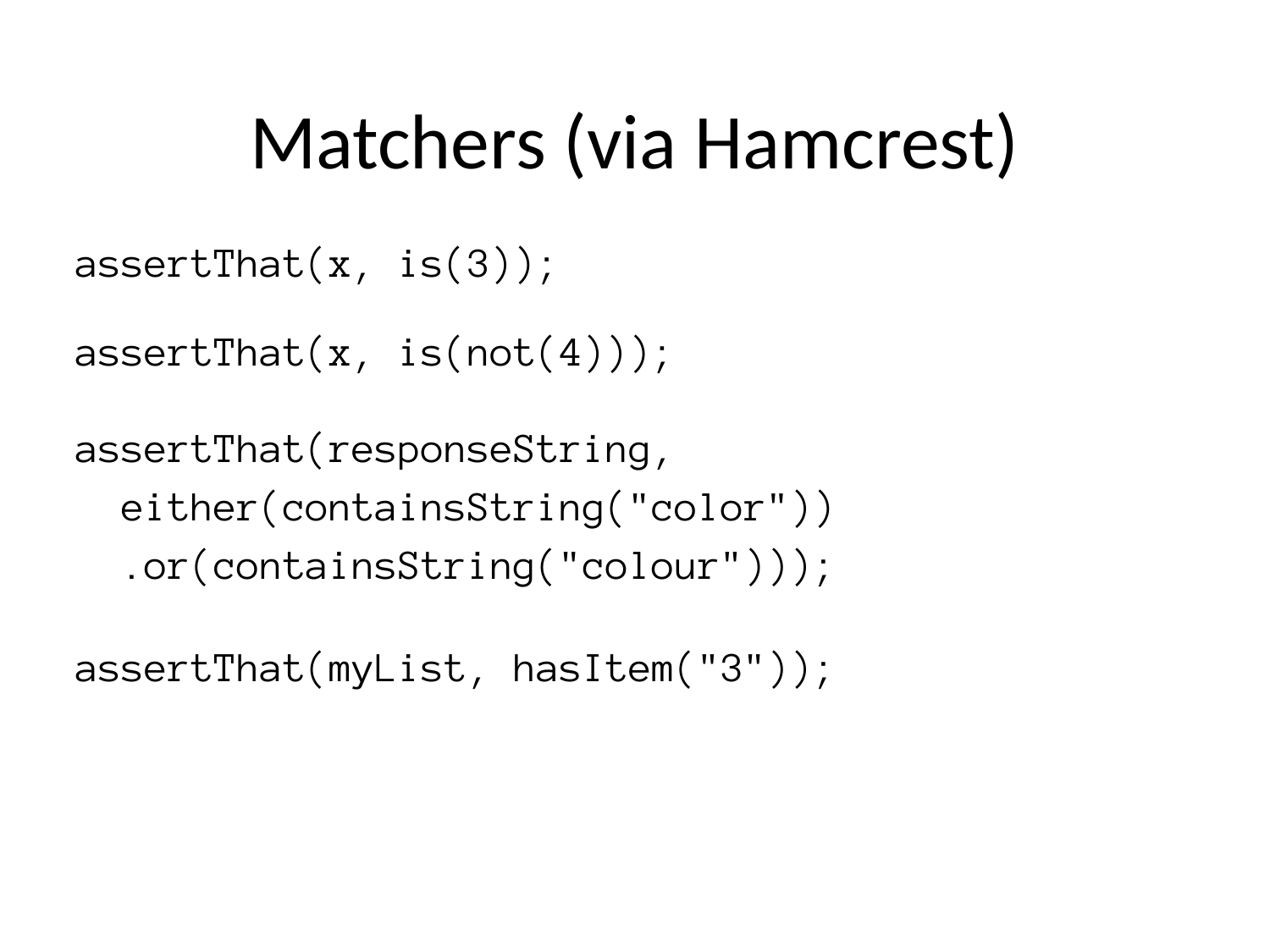

Matchers (via Hamcrest)
assertThat(x, is(3));

assertThat(x, is(not(4)));

assertThat(responseString,
  either(containsString("color"))
  .or(containsString("colour")));

assertThat(myList, hasItem("3"));